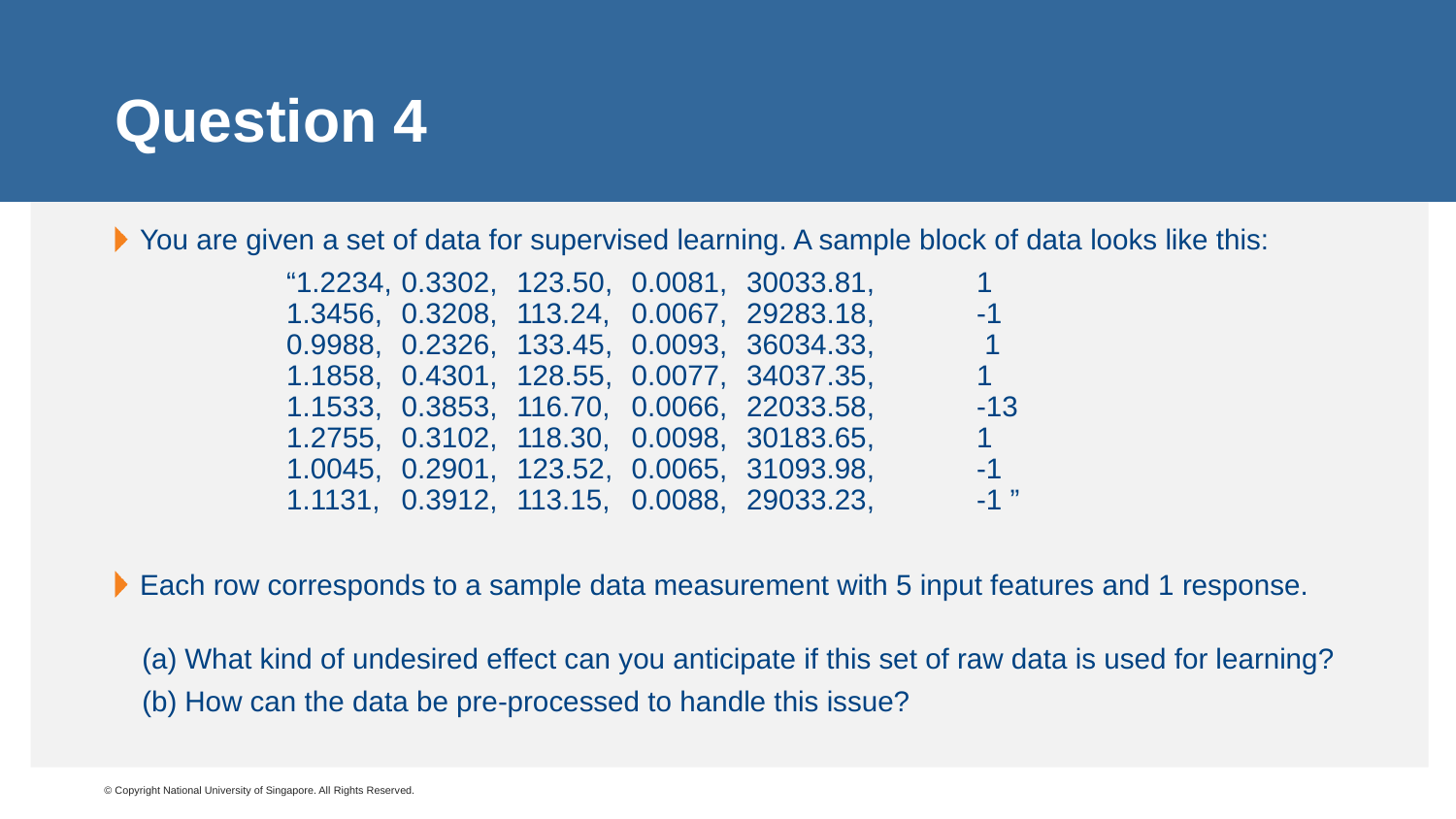

# Question 4
You are given a set of data for supervised learning. A sample block of data looks like this:
“1.2234,	0.3302,	123.50, 	0.0081, 	30033.81, 	1
1.3456,	0.3208,	113.24, 	0.0067, 	29283.18, 	-1
0.9988,	0.2326, 	133.45, 	0.0093, 	36034.33,	 1
1.1858,	0.4301, 	128.55, 	0.0077, 	34037.35, 	1
1.1533,	0.3853, 	116.70, 	0.0066, 	22033.58, 	-13
1.2755,	0.3102, 	118.30, 	0.0098, 	30183.65, 	1
1.0045,	0.2901, 	123.52, 	0.0065, 	31093.98, 	-1
1.1131,	0.3912, 	113.15, 	0.0088, 	29033.23, 	-1 ”

Each row corresponds to a sample data measurement with 5 input features and 1 response.
(a) What kind of undesired effect can you anticipate if this set of raw data is used for learning?
(b) How can the data be pre-processed to handle this issue?